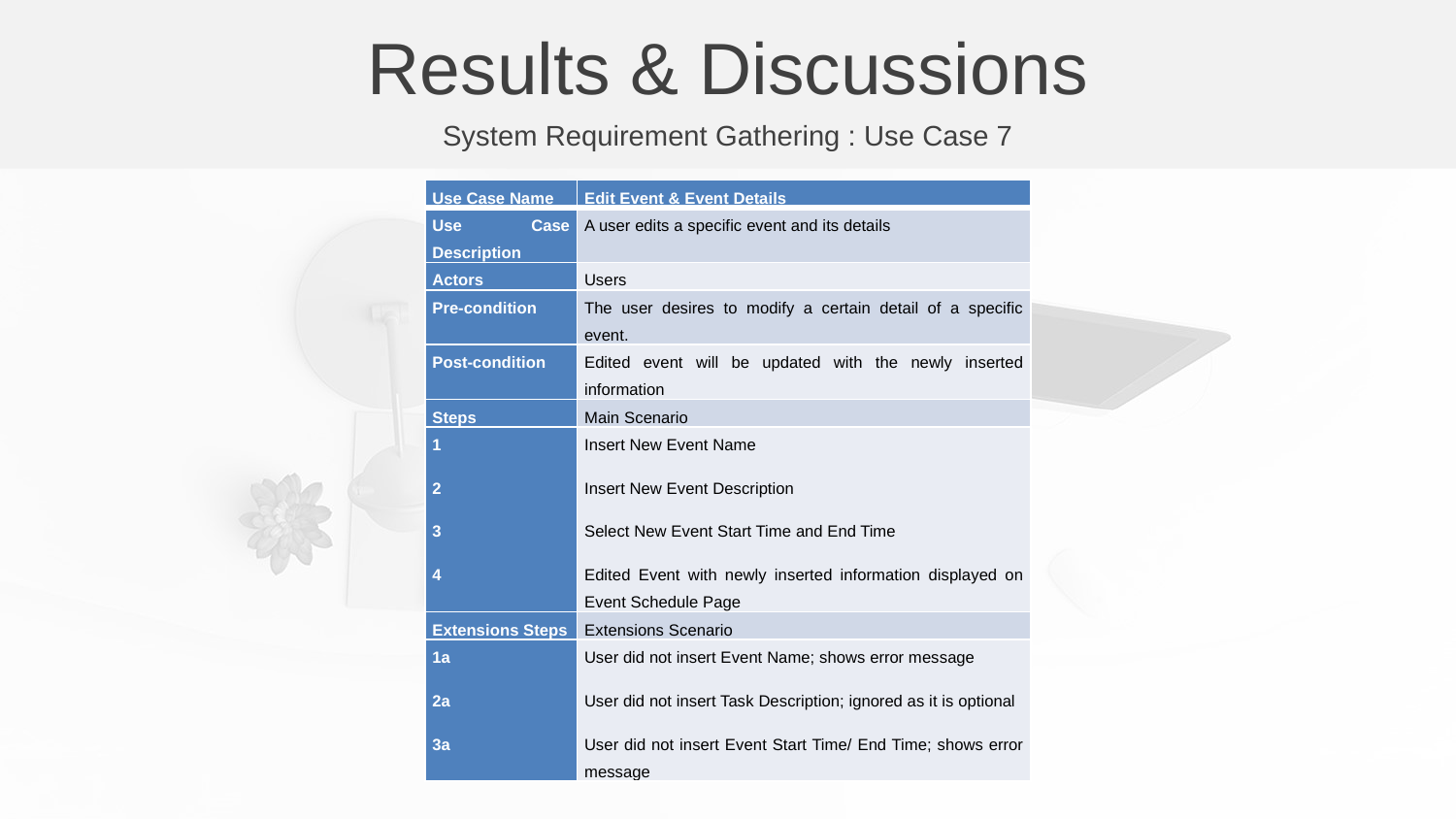

Results & Discussions
System Requirement Gathering : Use Case 7
| Use Case Name | Edit Event & Event Details |
| --- | --- |
| Use Case Description | A user edits a specific event and its details |
| Actors | Users |
| Pre-condition | The user desires to modify a certain detail of a specific event. |
| Post-condition | Edited event will be updated with the newly inserted information |
| Steps | Main Scenario |
| 1 2 3 4 | Insert New Event Name Insert New Event Description Select New Event Start Time and End Time Edited Event with newly inserted information displayed on Event Schedule Page |
| Extensions Steps | Extensions Scenario |
| 1a 2a 3a | User did not insert Event Name; shows error message User did not insert Task Description; ignored as it is optional User did not insert Event Start Time/ End Time; shows error message |